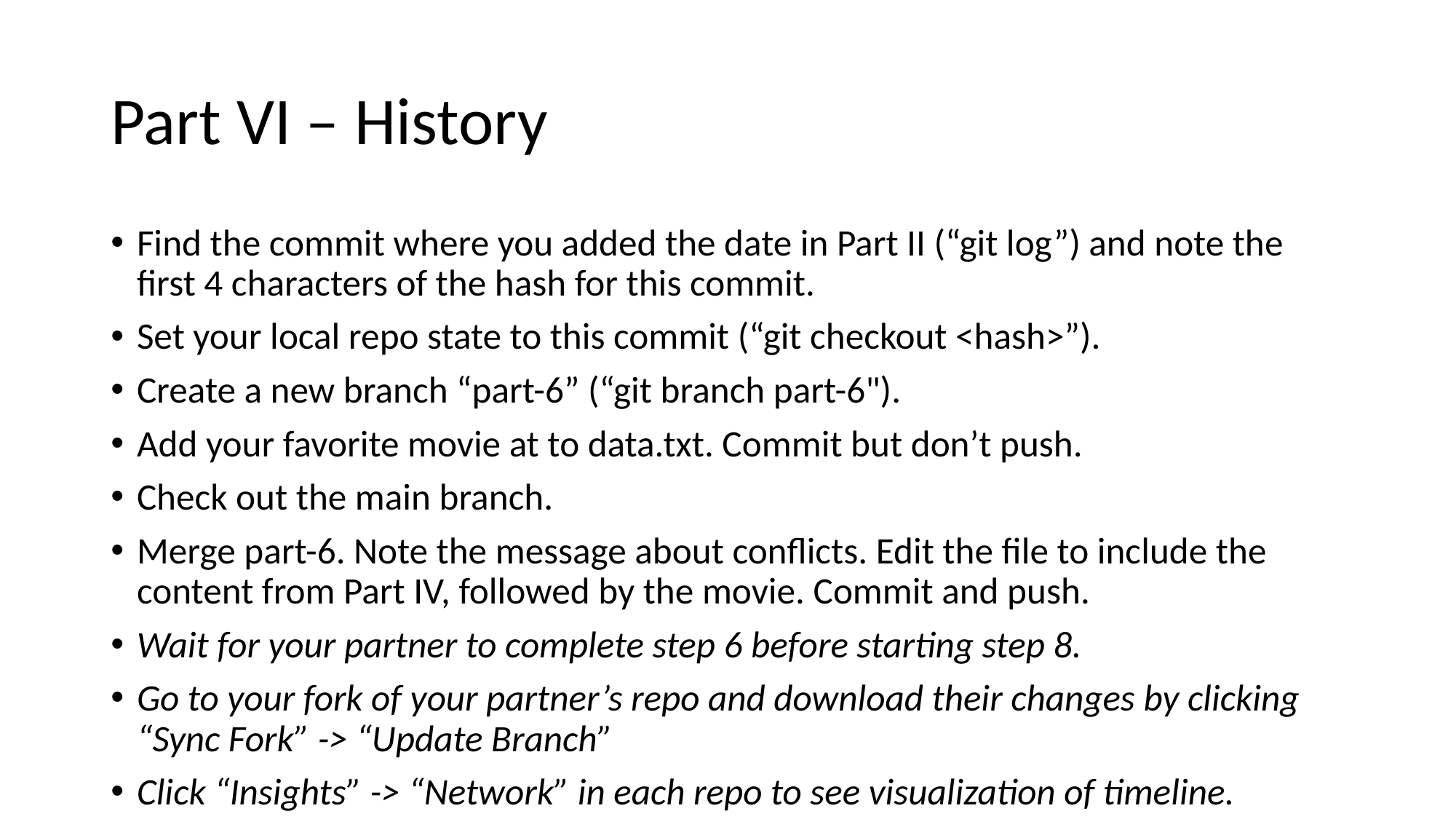

# Part VI – History
Find the commit where you added the date in Part II (“git log”) and note the first 4 characters of the hash for this commit.
Set your local repo state to this commit (“git checkout <hash>”).
Create a new branch “part-6” (“git branch part-6").
Add your favorite movie at to data.txt. Commit but don’t push.
Check out the main branch.
Merge part-6. Note the message about conflicts. Edit the file to include the content from Part IV, followed by the movie. Commit and push.
Wait for your partner to complete step 6 before starting step 8.
Go to your fork of your partner’s repo and download their changes by clicking “Sync Fork” -> “Update Branch”
Click “Insights” -> “Network” in each repo to see visualization of timeline.